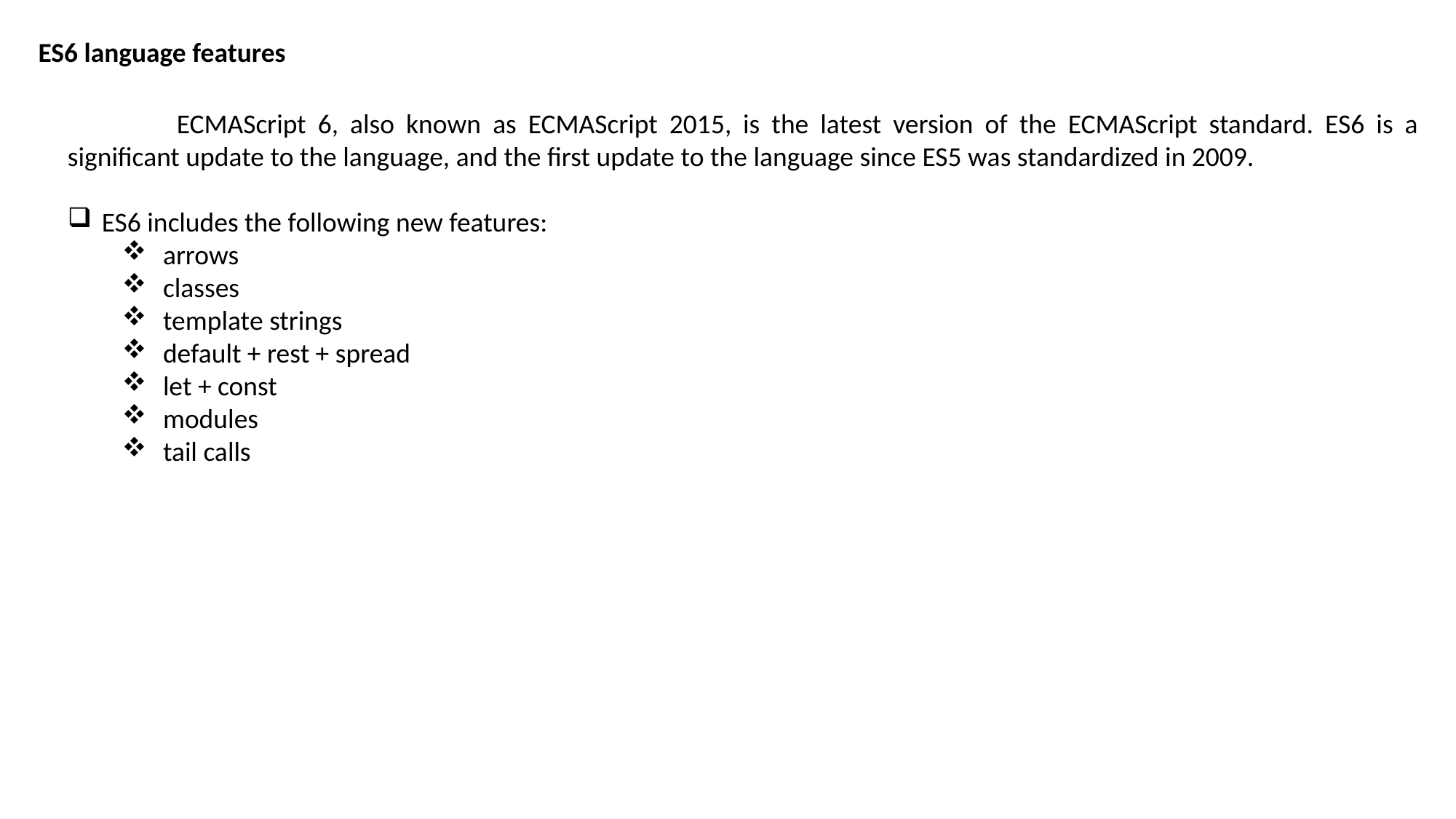

ES6 language features
	ECMAScript 6, also known as ECMAScript 2015, is the latest version of the ECMAScript standard. ES6 is a significant update to the language, and the first update to the language since ES5 was standardized in 2009.

ES6 includes the following new features:
arrows
classes
template strings
default + rest + spread
let + const
modules
tail calls